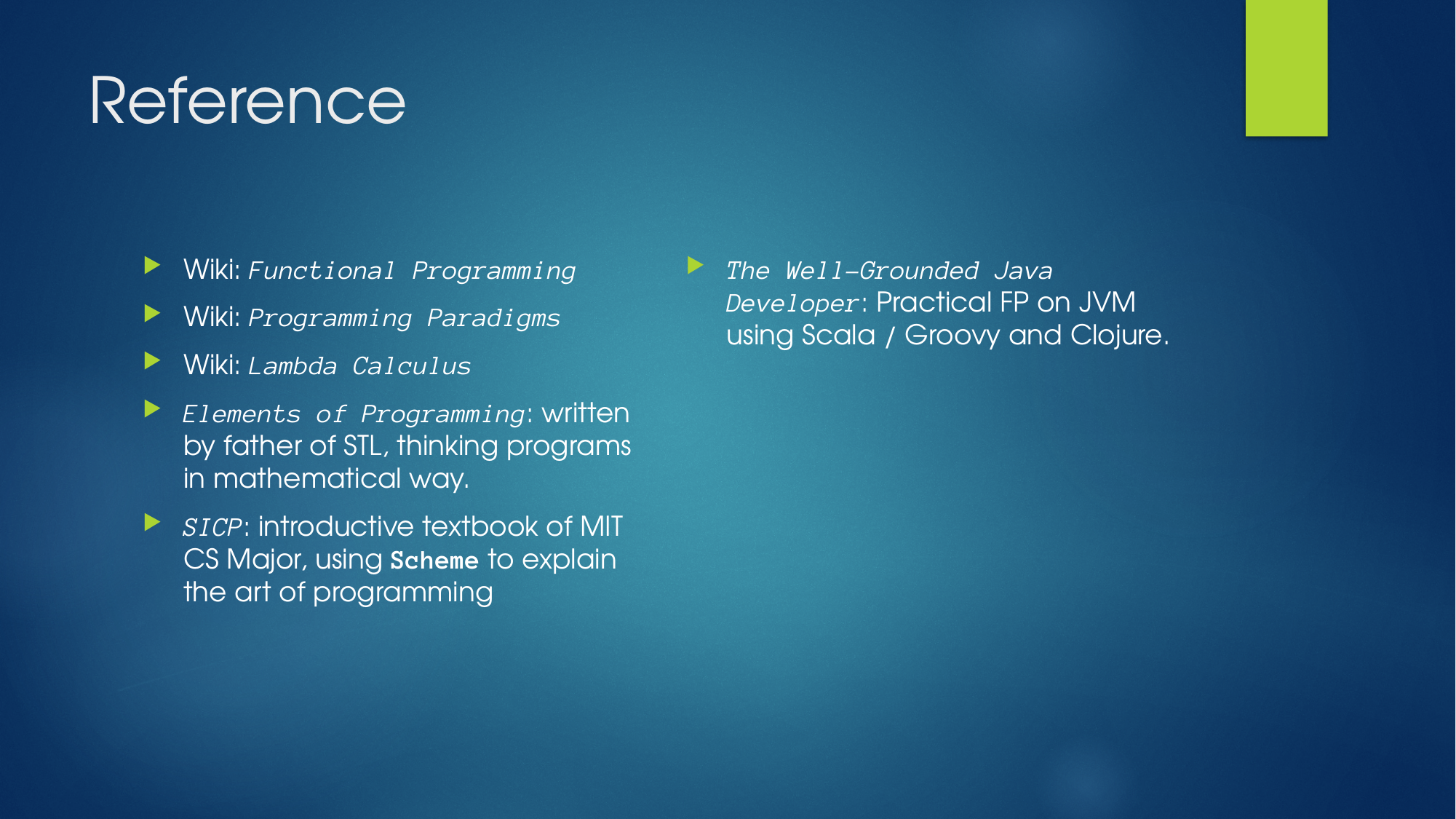

# Reference
Wiki: Functional Programming
Wiki: Programming Paradigms
Wiki: Lambda Calculus
Elements of Programming: written by father of STL, thinking programs in mathematical way.
SICP: introductive textbook of MIT CS Major, using Scheme to explain the art of programming

The Well-Grounded Java Developer: Practical FP on JVM using Scala / Groovy and Clojure.